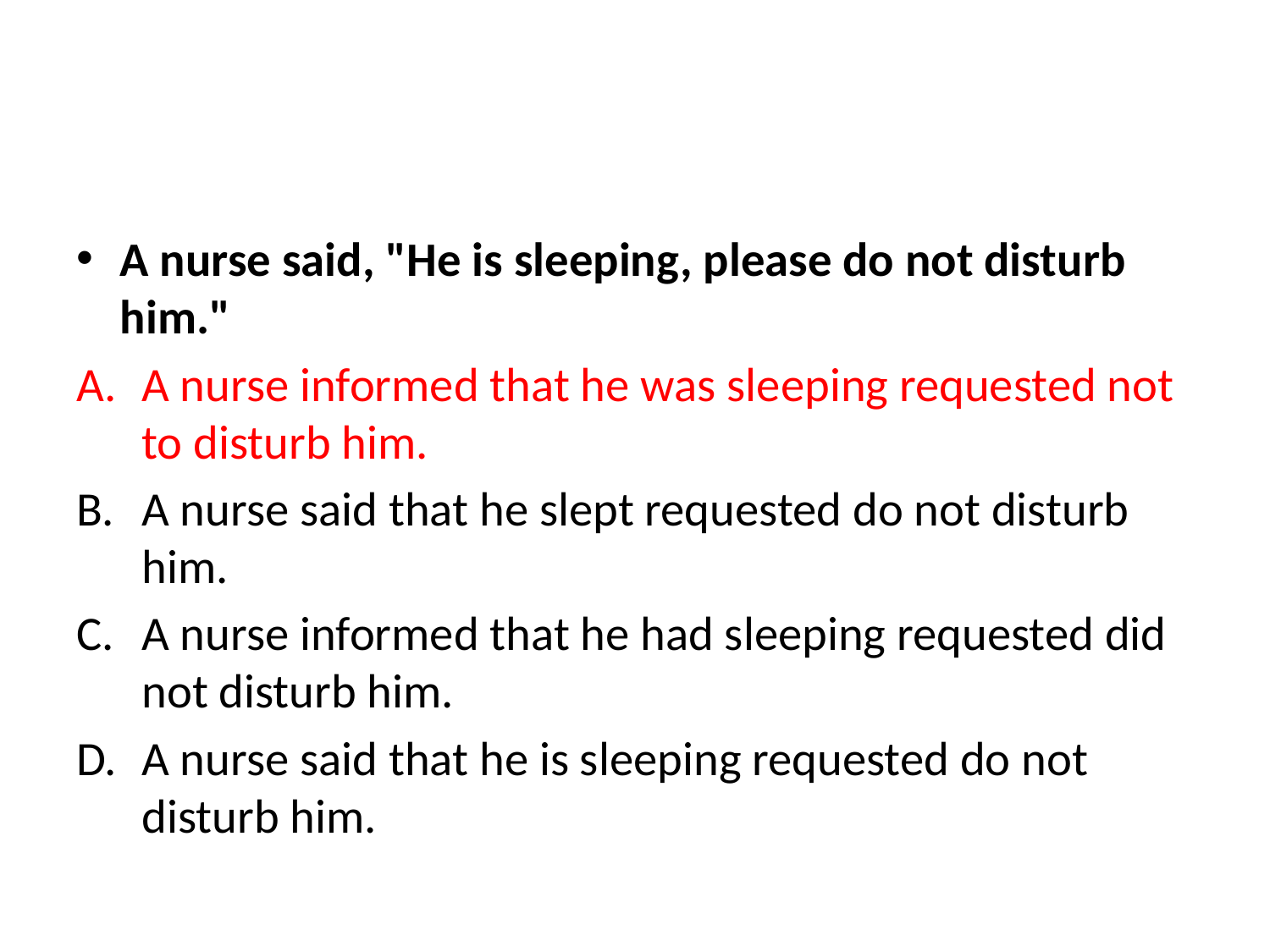

#
A nurse said, "He is sleeping, please do not disturb him."
A nurse informed that he was sleeping requested not to disturb him.
A nurse said that he slept requested do not disturb him.
A nurse informed that he had sleeping requested did not disturb him.
A nurse said that he is sleeping requested do not disturb him.